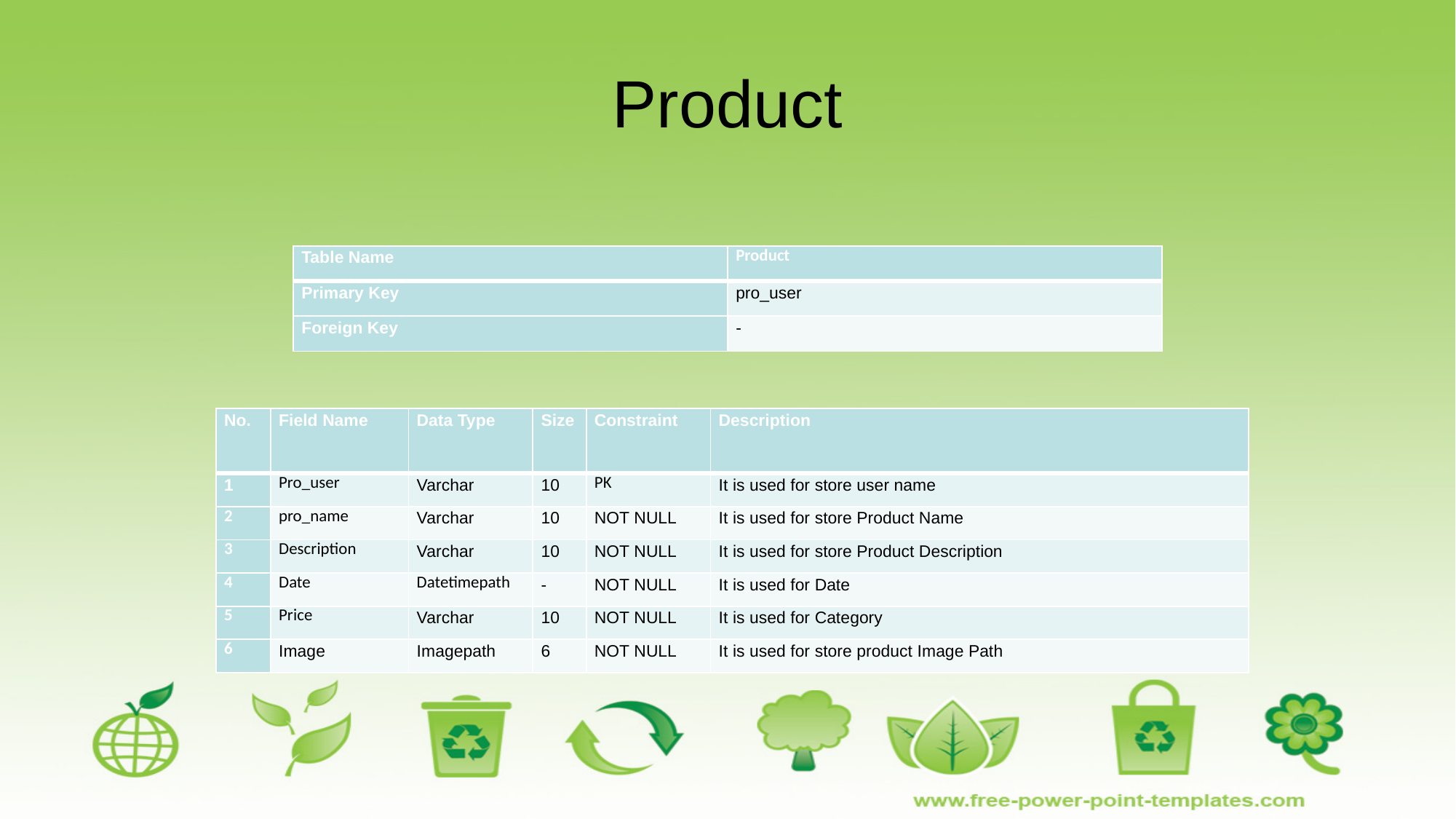

# Product
| Table Name | Product |
| --- | --- |
| Primary Key | pro\_user |
| Foreign Key | - |

| No. | Field Name | Data Type | Size | Constraint | Description |
| --- | --- | --- | --- | --- | --- |
| 1 | Pro\_user | Varchar | 10 | PK | It is used for store user name |
| 2 | pro\_name | Varchar | 10 | NOT NULL | It is used for store Product Name |
| 3 | Description | Varchar | 10 | NOT NULL | It is used for store Product Description |
| 4 | Date | Datetimepath | - | NOT NULL | It is used for Date |
| 5 | Price | Varchar | 10 | NOT NULL | It is used for Category |
| 6 | Image | Imagepath | 6 | NOT NULL | It is used for store product Image Path |